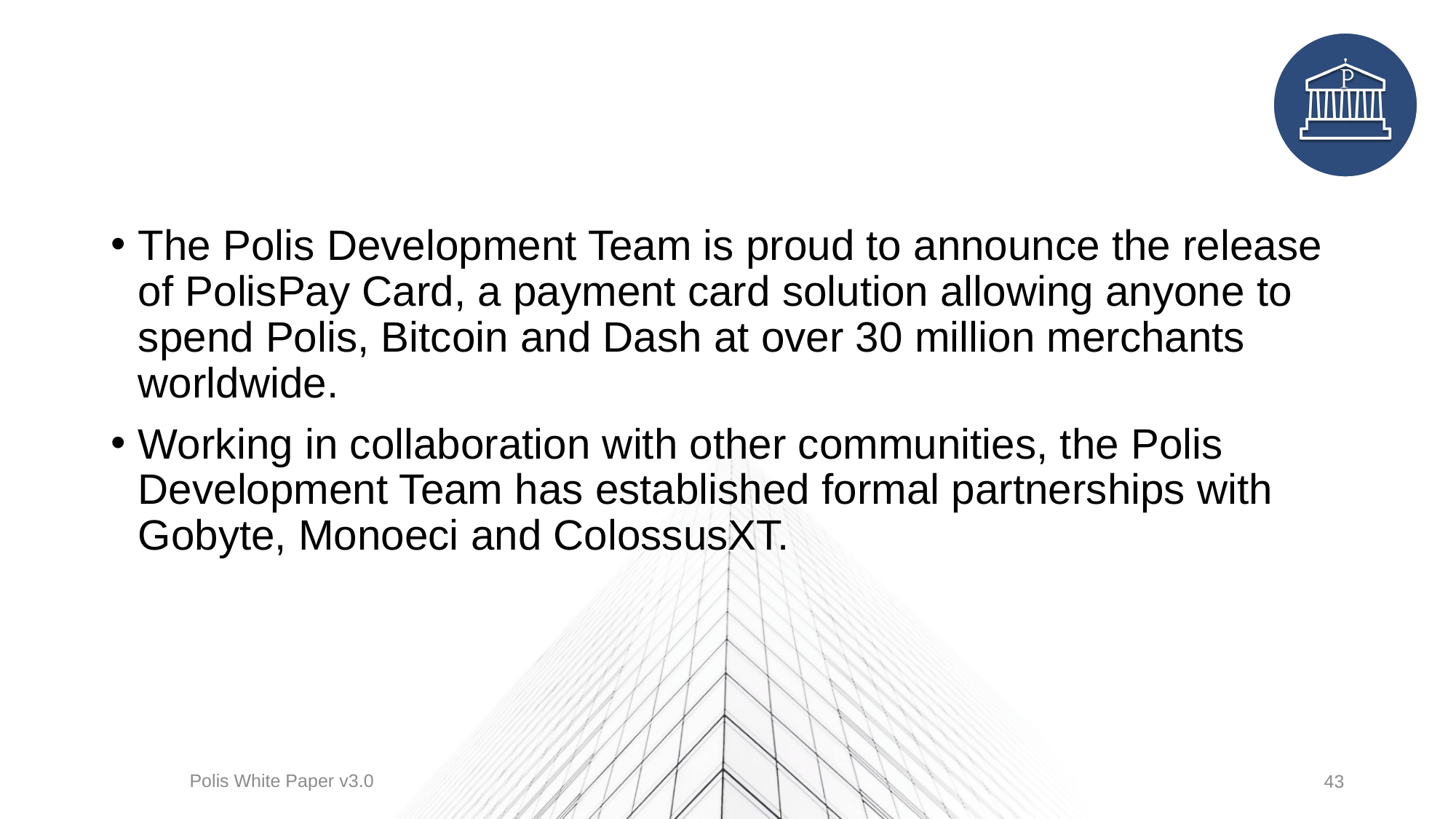

#
The Polis Development Team is proud to announce the release of PolisPay Card, a payment card solution allowing anyone to spend Polis, Bitcoin and Dash at over 30 million merchants worldwide.
Working in collaboration with other communities, the Polis Development Team has established formal partnerships with Gobyte, Monoeci and ColossusXT.
Polis White Paper v3.0
43